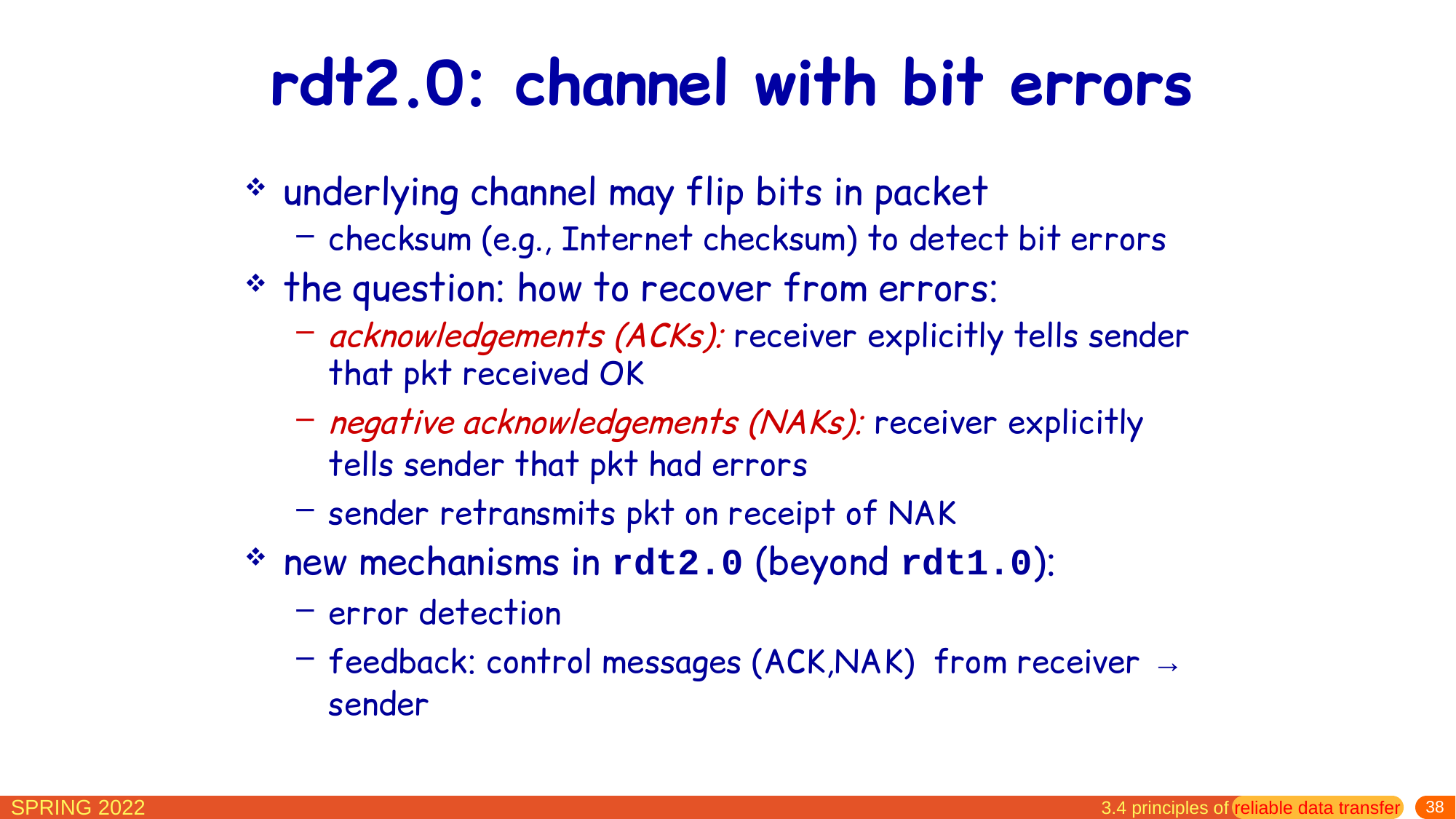

# rdt2.0: channel with bit errors
underlying channel may flip bits in packet
checksum (e.g., Internet checksum) to detect bit errors
the question: how to recover from errors:
acknowledgements (ACKs): receiver explicitly tells sender that pkt received OK
negative acknowledgements (NAKs): receiver explicitly tells sender that pkt had errors
sender retransmits pkt on receipt of NAK
new mechanisms in rdt2.0 (beyond rdt1.0):
error detection
feedback: control messages (ACK,NAK)  from receiver → sender

How do humans recover from "errors"
during conversation?
Repeat whenever there is a “pardon”
3.4 principles of reliable data transfer